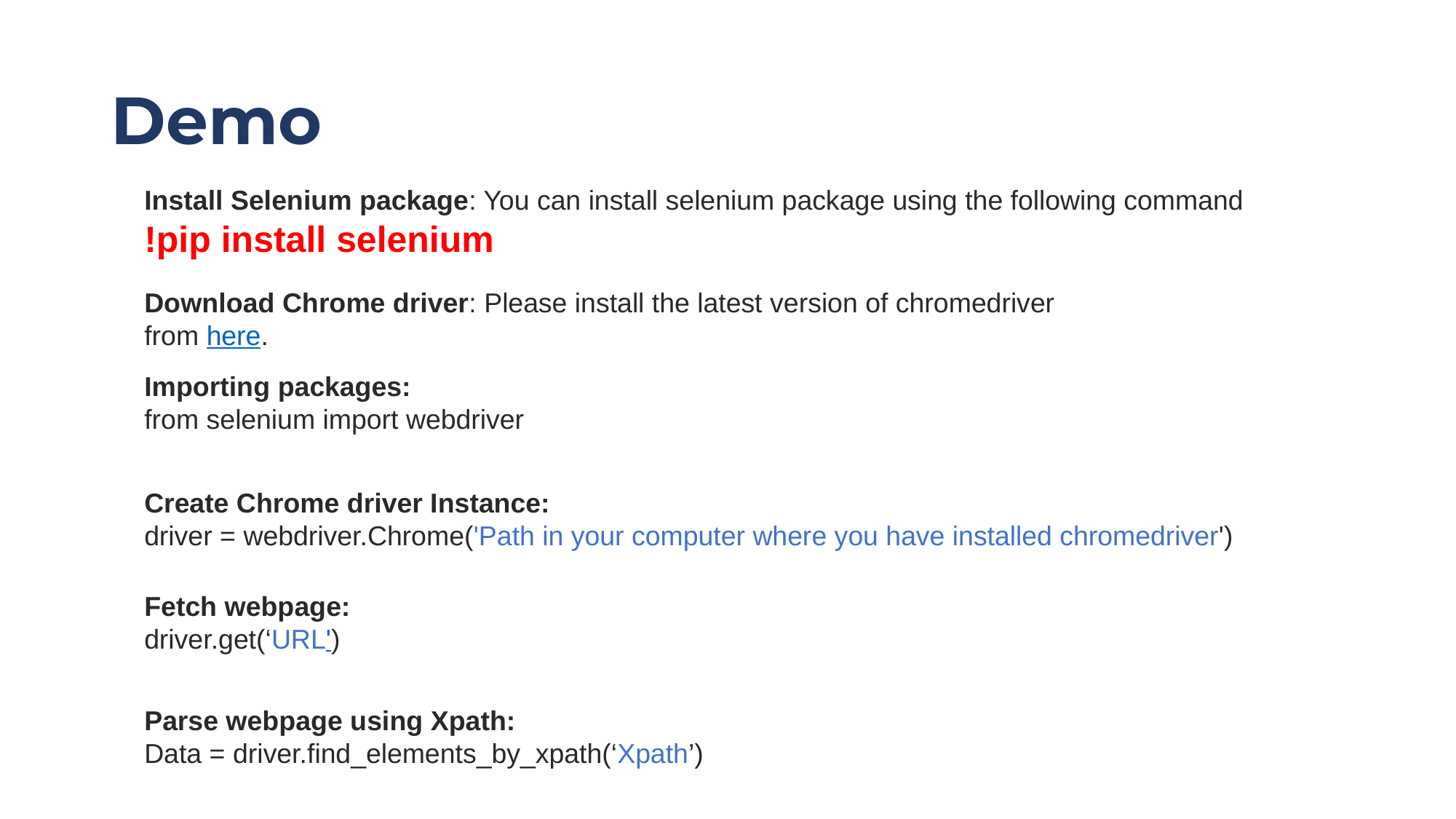

# Demo
Install Selenium package: You can install selenium package using the following command
!pip install selenium
Download Chrome driver: Please install the latest version of chromedriver from here.
Importing packages:
from selenium import webdriver
Create Chrome driver Instance:
driver = webdriver.Chrome('Path in your computer where you have installed chromedriver')
Fetch webpage:
driver.get(‘URL')
Parse webpage using Xpath:
Data = driver.find_elements_by_xpath(‘Xpath’)